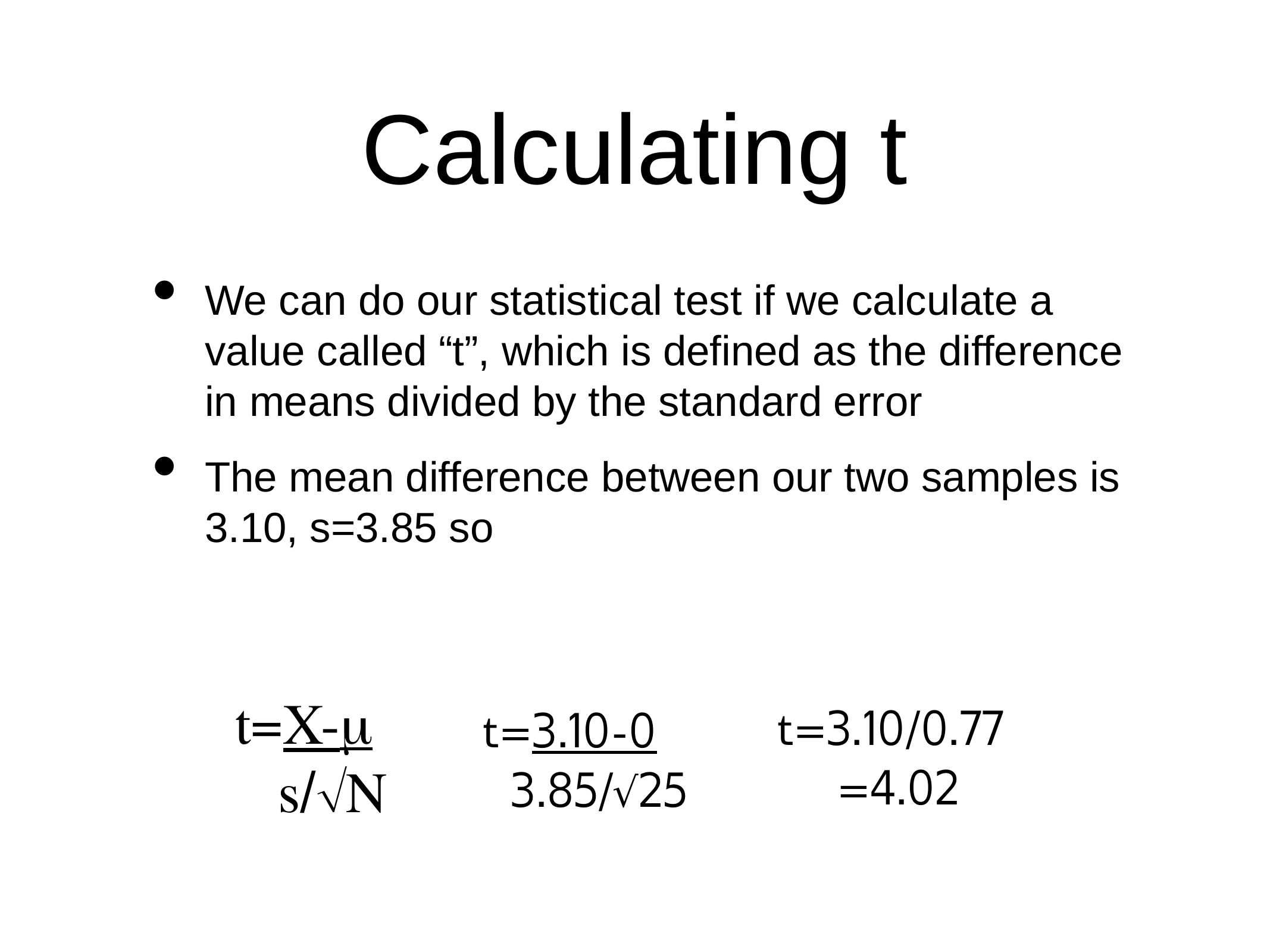

# Calculating t
We can do our statistical test if we calculate a value called “t”, which is defined as the difference in means divided by the standard error
The mean difference between our two samples is 3.10, s=3.85 so
t=X-μ
   s/√N
t=3.10-0
    3.85/√25
t=3.10/0.77  =4.02